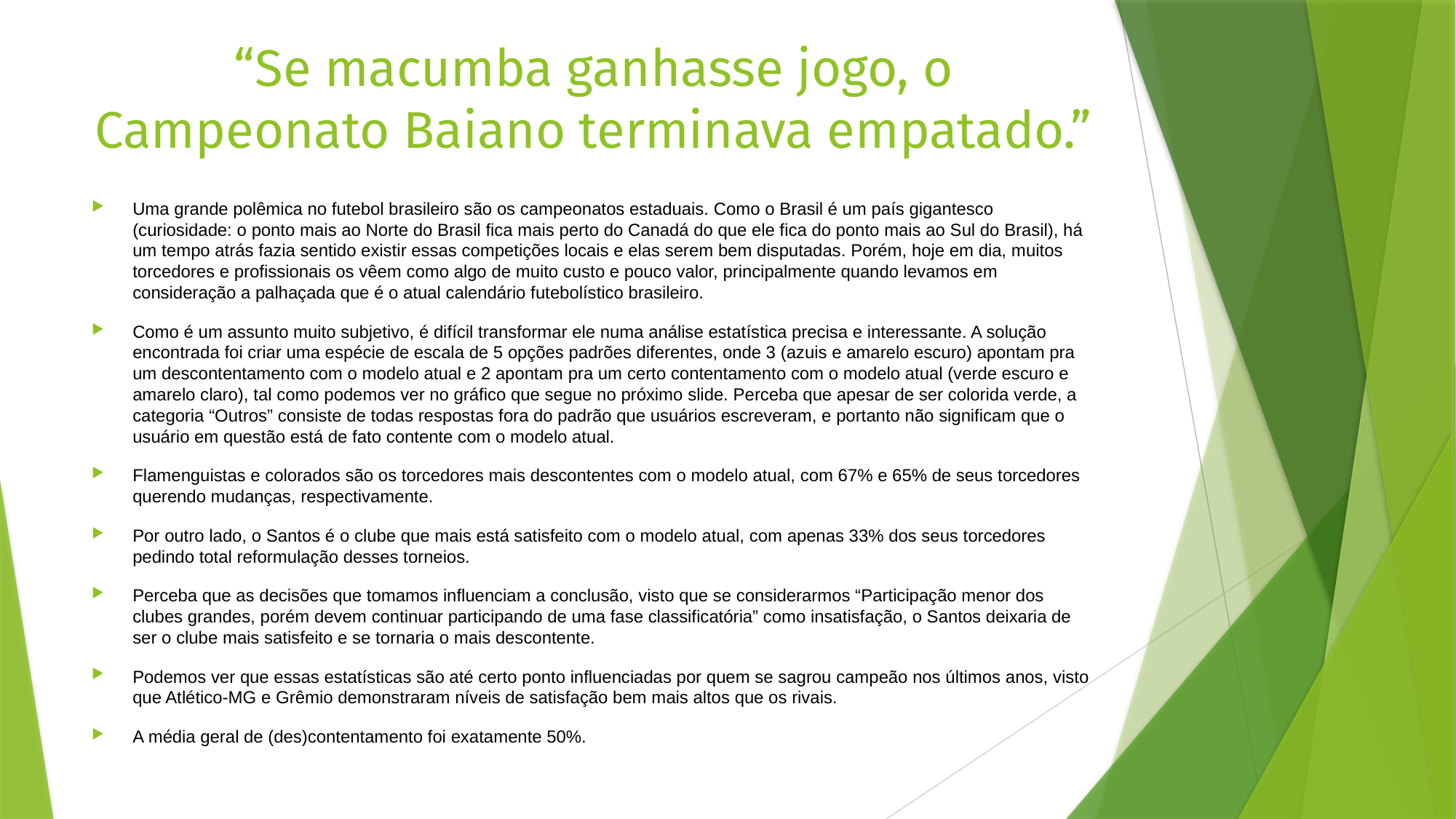

# “Se macumba ganhasse jogo, o Campeonato Baiano terminava empatado.”
Uma grande polêmica no futebol brasileiro são os campeonatos estaduais. Como o Brasil é um país gigantesco (curiosidade: o ponto mais ao Norte do Brasil fica mais perto do Canadá do que ele fica do ponto mais ao Sul do Brasil), há um tempo atrás fazia sentido existir essas competições locais e elas serem bem disputadas. Porém, hoje em dia, muitos torcedores e profissionais os vêem como algo de muito custo e pouco valor, principalmente quando levamos em consideração a palhaçada que é o atual calendário futebolístico brasileiro.
Como é um assunto muito subjetivo, é difícil transformar ele numa análise estatística precisa e interessante. A solução encontrada foi criar uma espécie de escala de 5 opções padrões diferentes, onde 3 (azuis e amarelo escuro) apontam pra um descontentamento com o modelo atual e 2 apontam pra um certo contentamento com o modelo atual (verde escuro e amarelo claro), tal como podemos ver no gráfico que segue no próximo slide. Perceba que apesar de ser colorida verde, a categoria “Outros” consiste de todas respostas fora do padrão que usuários escreveram, e portanto não significam que o usuário em questão está de fato contente com o modelo atual.
Flamenguistas e colorados são os torcedores mais descontentes com o modelo atual, com 67% e 65% de seus torcedores querendo mudanças, respectivamente.
Por outro lado, o Santos é o clube que mais está satisfeito com o modelo atual, com apenas 33% dos seus torcedores pedindo total reformulação desses torneios.
Perceba que as decisões que tomamos influenciam a conclusão, visto que se considerarmos “Participação menor dos clubes grandes, porém devem continuar participando de uma fase classificatória” como insatisfação, o Santos deixaria de ser o clube mais satisfeito e se tornaria o mais descontente.
Podemos ver que essas estatísticas são até certo ponto influenciadas por quem se sagrou campeão nos últimos anos, visto que Atlético-MG e Grêmio demonstraram níveis de satisfação bem mais altos que os rivais.
A média geral de (des)contentamento foi exatamente 50%.